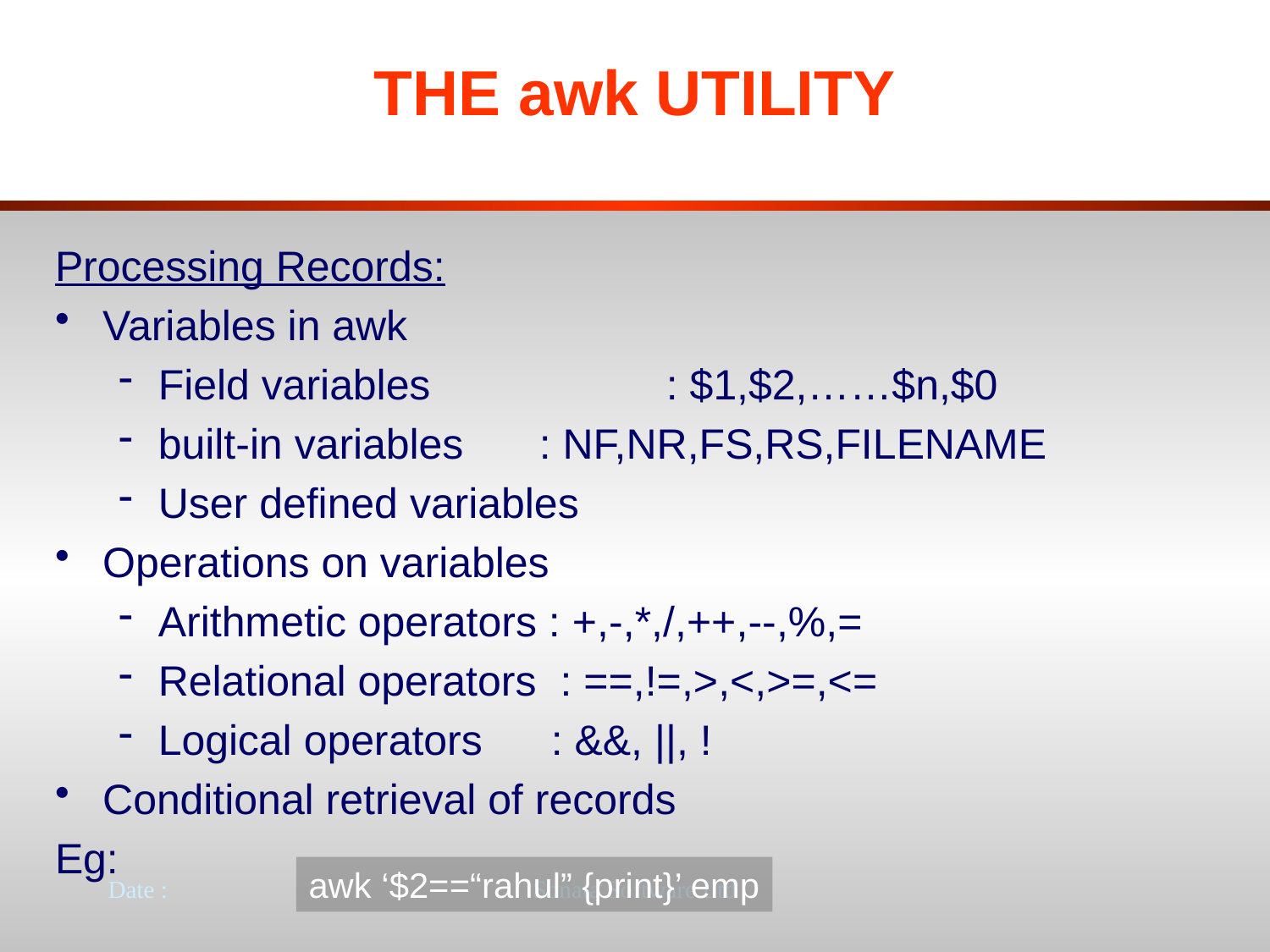

# THE awk UTILITY
Processing Records:
Variables in awk
Field variables		: $1,$2,……$n,$0
built-in variables	: NF,NR,FS,RS,FILENAME
User defined variables
Operations on variables
Arithmetic operators : +,-,*,/,++,--,%,=
Relational operators  : ==,!=,>,<,>=,<=
Logical operators	 : &&, ||, !
Conditional retrieval of records
Eg:
awk ‘$2==“rahul” {print}’ emp
Date :
Sonata Software Ltd